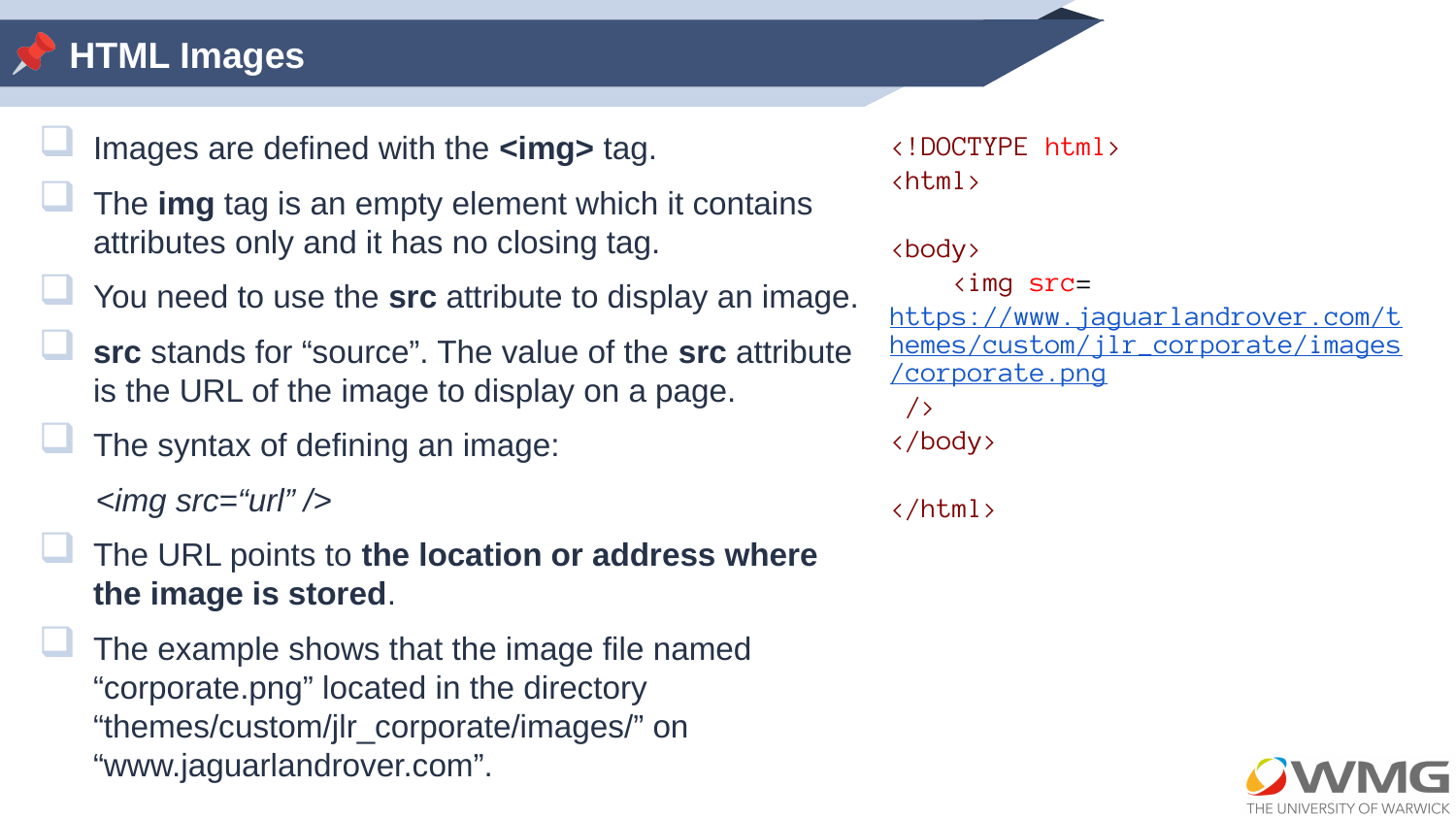

# HTML Images
Images are defined with the <img> tag.
The img tag is an empty element which it contains attributes only and it has no closing tag.
You need to use the src attribute to display an image.
src stands for “source”. The value of the src attribute is the URL of the image to display on a page.
The syntax of defining an image:
<img src=“url” />
The URL points to the location or address where the image is stored.
The example shows that the image file named “corporate.png” located in the directory “themes/custom/jlr_corporate/images/” on “www.jaguarlandrover.com”.
<!DOCTYPE html>
<html>

<body>
    <img src=https://www.jaguarlandrover.com/themes/custom/jlr_corporate/images/corporate.png />
</body>
</html>